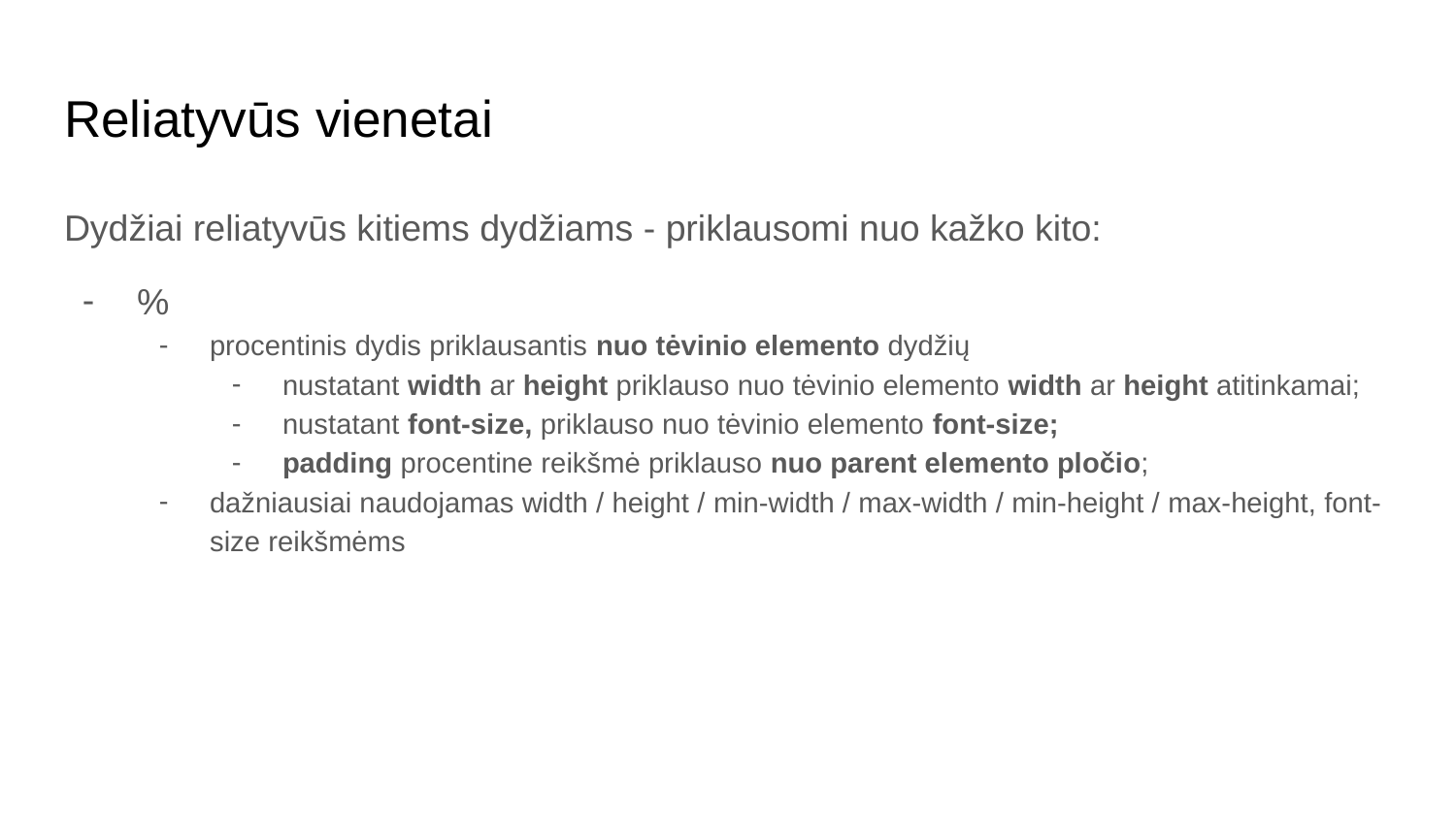

# Reliatyvūs vienetai
Dydžiai reliatyvūs kitiems dydžiams - priklausomi nuo kažko kito:
%
procentinis dydis priklausantis nuo tėvinio elemento dydžių
nustatant width ar height priklauso nuo tėvinio elemento width ar height atitinkamai;
nustatant font-size, priklauso nuo tėvinio elemento font-size;
padding procentine reikšmė priklauso nuo parent elemento pločio;
dažniausiai naudojamas width / height / min-width / max-width / min-height / max-height, font-size reikšmėms